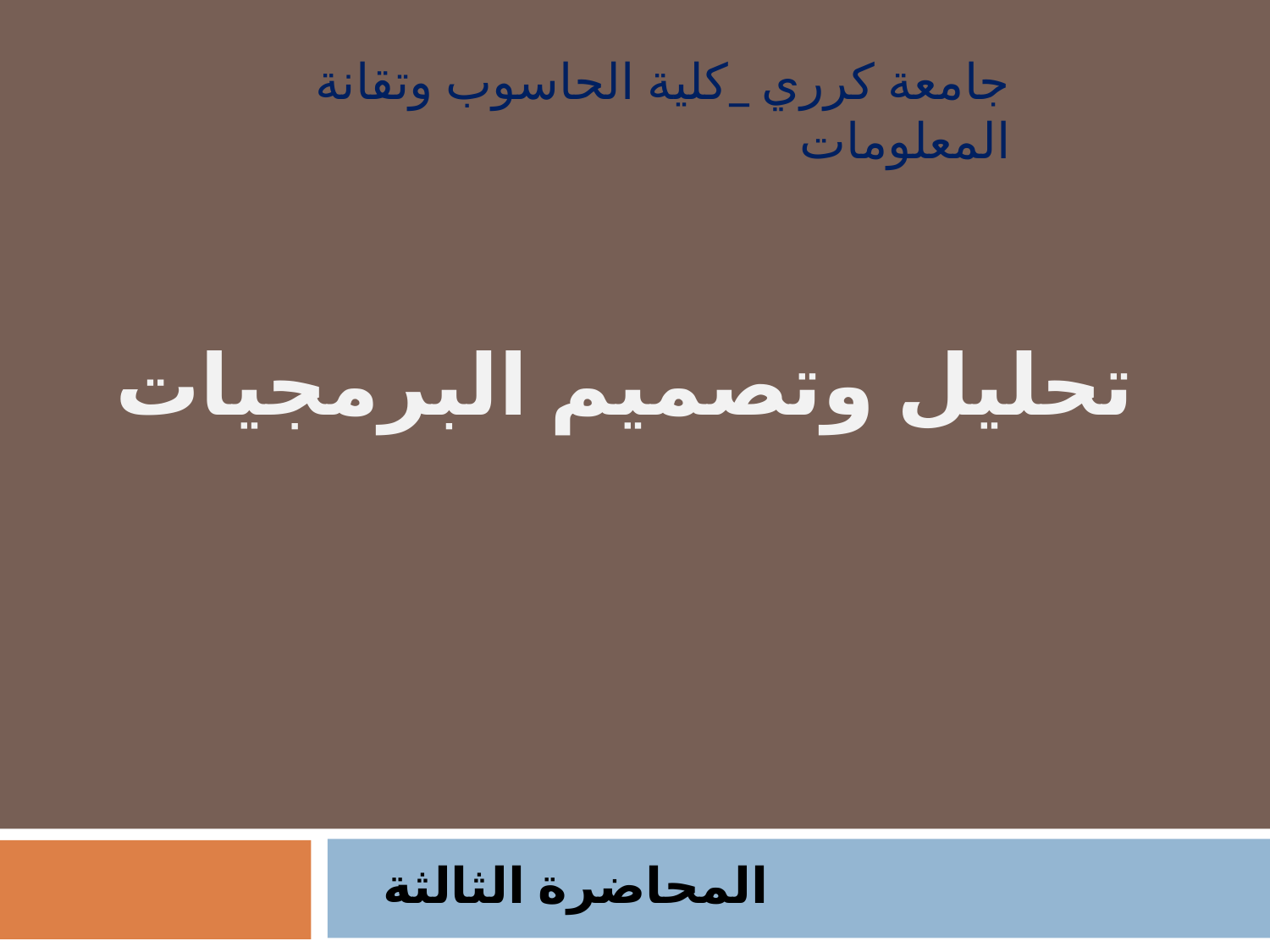

جامعة كرري _كلية الحاسوب وتقانة المعلومات
تحليل وتصميم البرمجيات

المحاضرة الثالثة